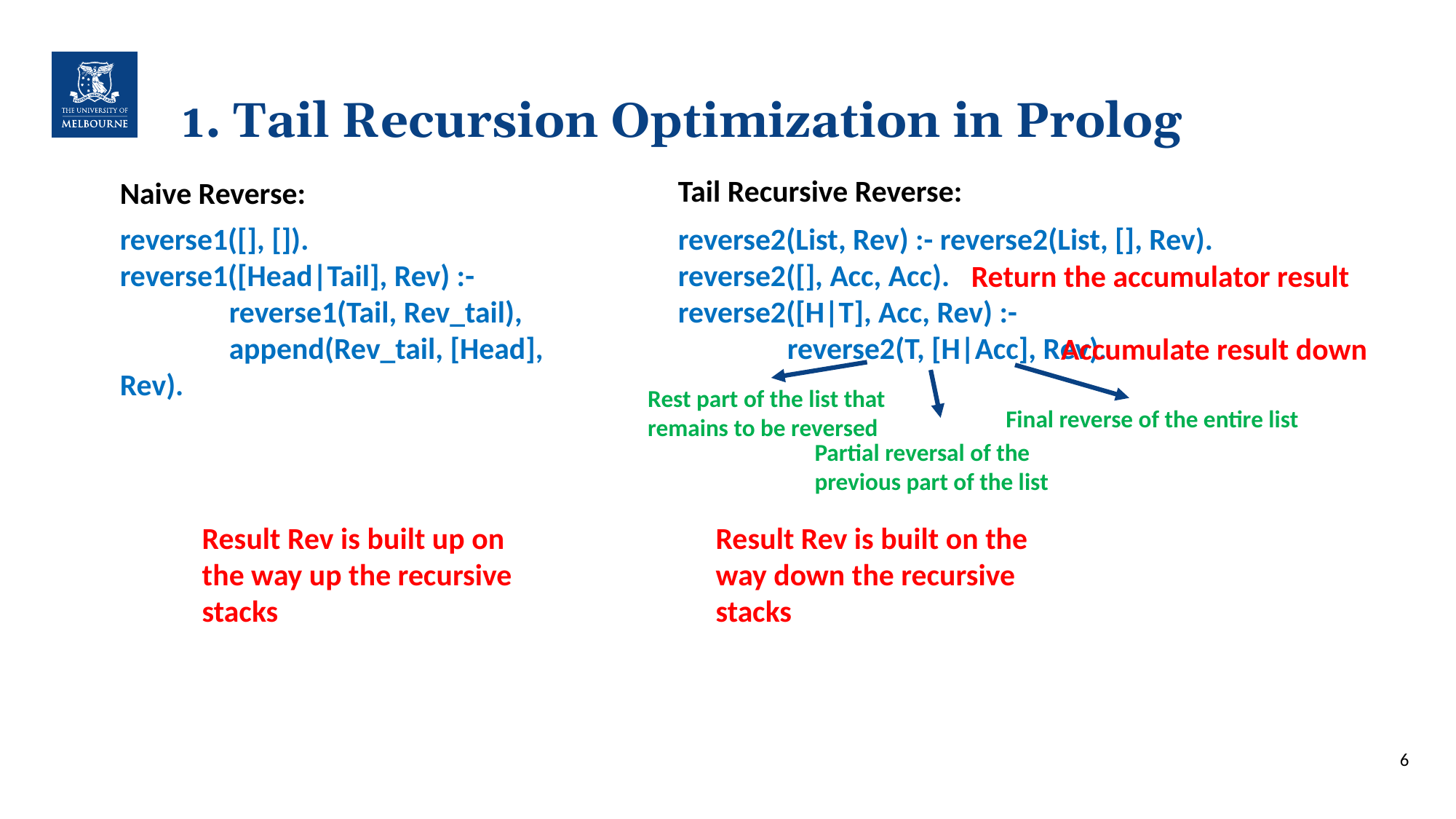

# 1. Tail Recursion Optimization in Prolog
Tail Recursive Reverse:
Naive Reverse:
reverse1([], []).
reverse1([Head|Tail], Rev) :-
	reverse1(Tail, Rev_tail),
	append(Rev_tail, [Head], Rev).
reverse2(List, Rev) :- reverse2(List, [], Rev).
reverse2([], Acc, Acc).
reverse2([H|T], Acc, Rev) :-
	reverse2(T, [H|Acc], Rev).
Return the accumulator result
Accumulate result down
Rest part of the list that remains to be reversed
Final reverse of the entire list
Partial reversal of the previous part of the list
Result Rev is built up on the way up the recursive stacks
Result Rev is built on the way down the recursive stacks
6